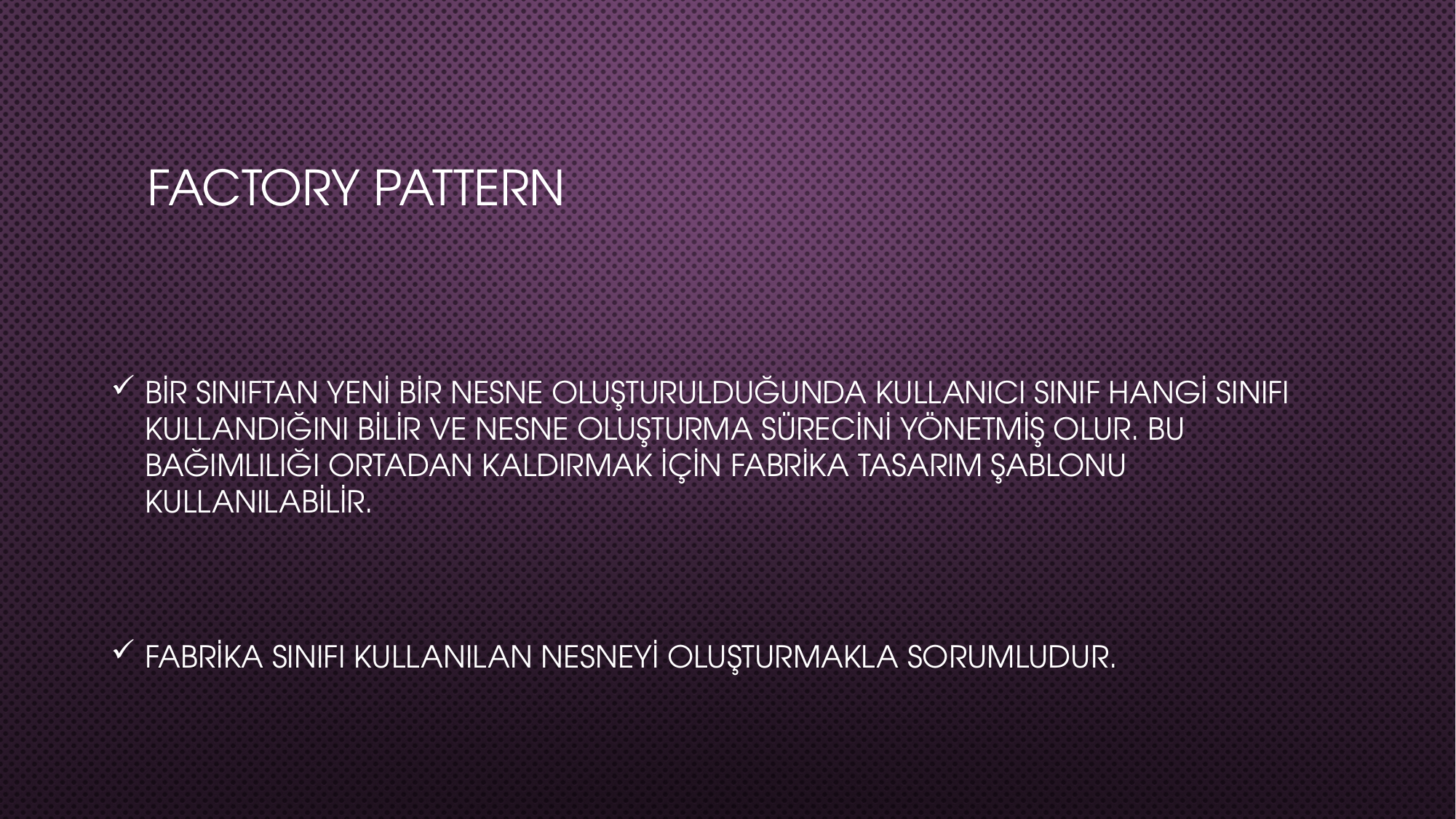

# Factory Pattern
Bir sınıftan yeni bir nesne oluşturulduğunda kullanıcı sınıf hangi sınıfı kullandığını bilir ve nesne oluşturma sürecini yönetmiş olur. Bu bağımlılığı ortadan kaldırmak için fabrika tasarım şablonu kullanılabilir.

Fabrika sınıfı kullanılan nesneyi oluşturmakla sorumludur.